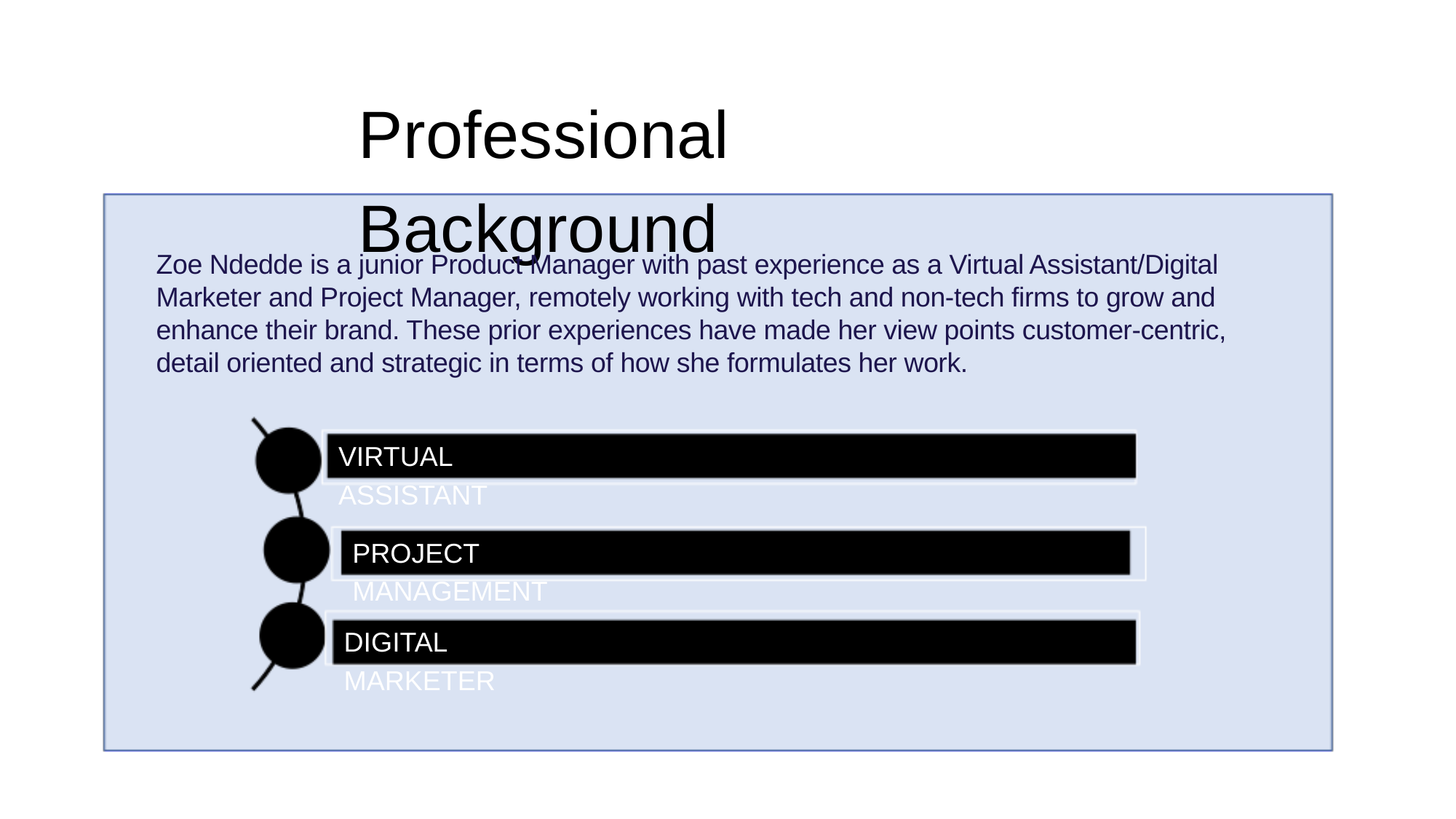

Professional Background

Zoe Ndedde is a junior Product Manager with past experience as a Virtual Assistant/Digital Marketer and Project Manager, remotely working with tech and non-tech firms to grow and enhance their brand. These prior experiences have made her view points customer-centric, detail oriented and strategic in terms of how she formulates her work.
VIRTUAL ASSISTANT
PROJECT MANAGEMENT
DIGITAL MARKETER